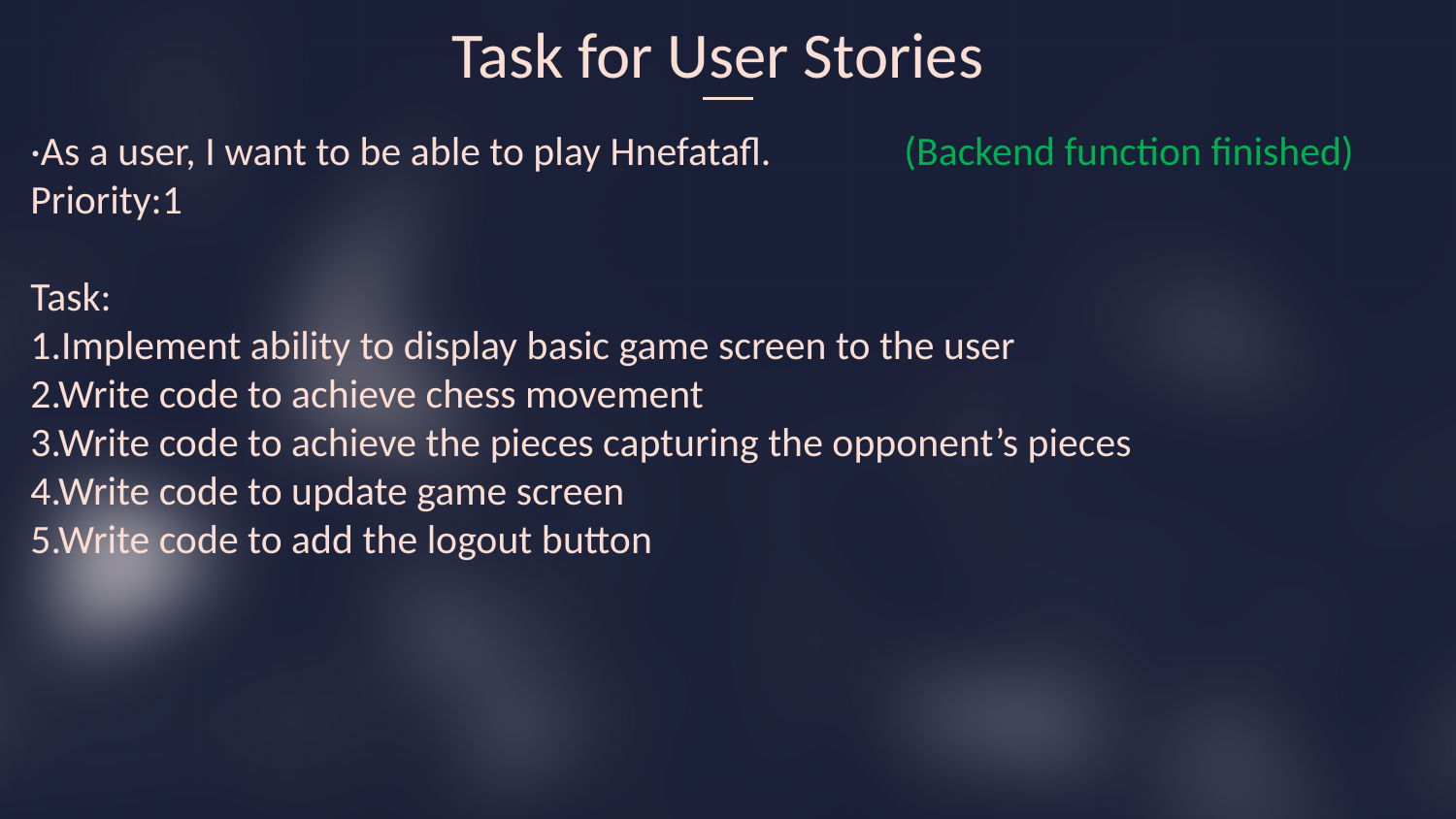

Task for User Stories
·As a user, I want to be able to play Hnefatafl. 	(Backend function finished)
Priority:1

Task:
1.Implement ability to display basic game screen to the user
2.Write code to achieve chess movement
3.Write code to achieve the pieces capturing the opponent’s pieces
4.Write code to update game screen
5.Write code to add the logout button